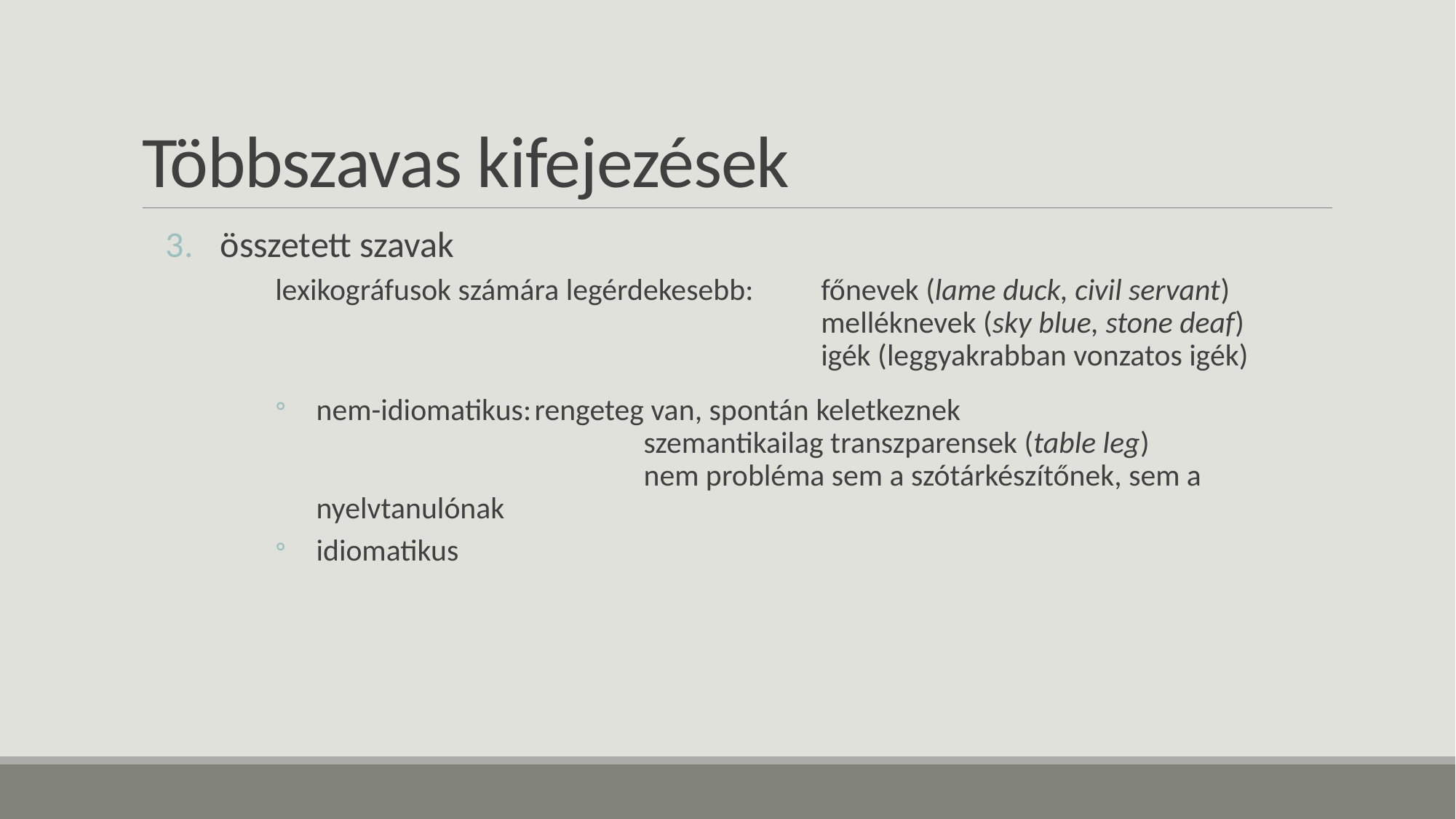

# Többszavas kifejezések
összetett szavak
lexikográfusok számára legérdekesebb: 	főnevek (lame duck, civil servant)
					melléknevek (sky blue, stone deaf)
					igék (leggyakrabban vonzatos igék)
nem-idiomatikus:	rengeteg van, spontán keletkeznek
			szemantikailag transzparensek (table leg)
			nem probléma sem a szótárkészítőnek, sem a nyelvtanulónak
idiomatikus